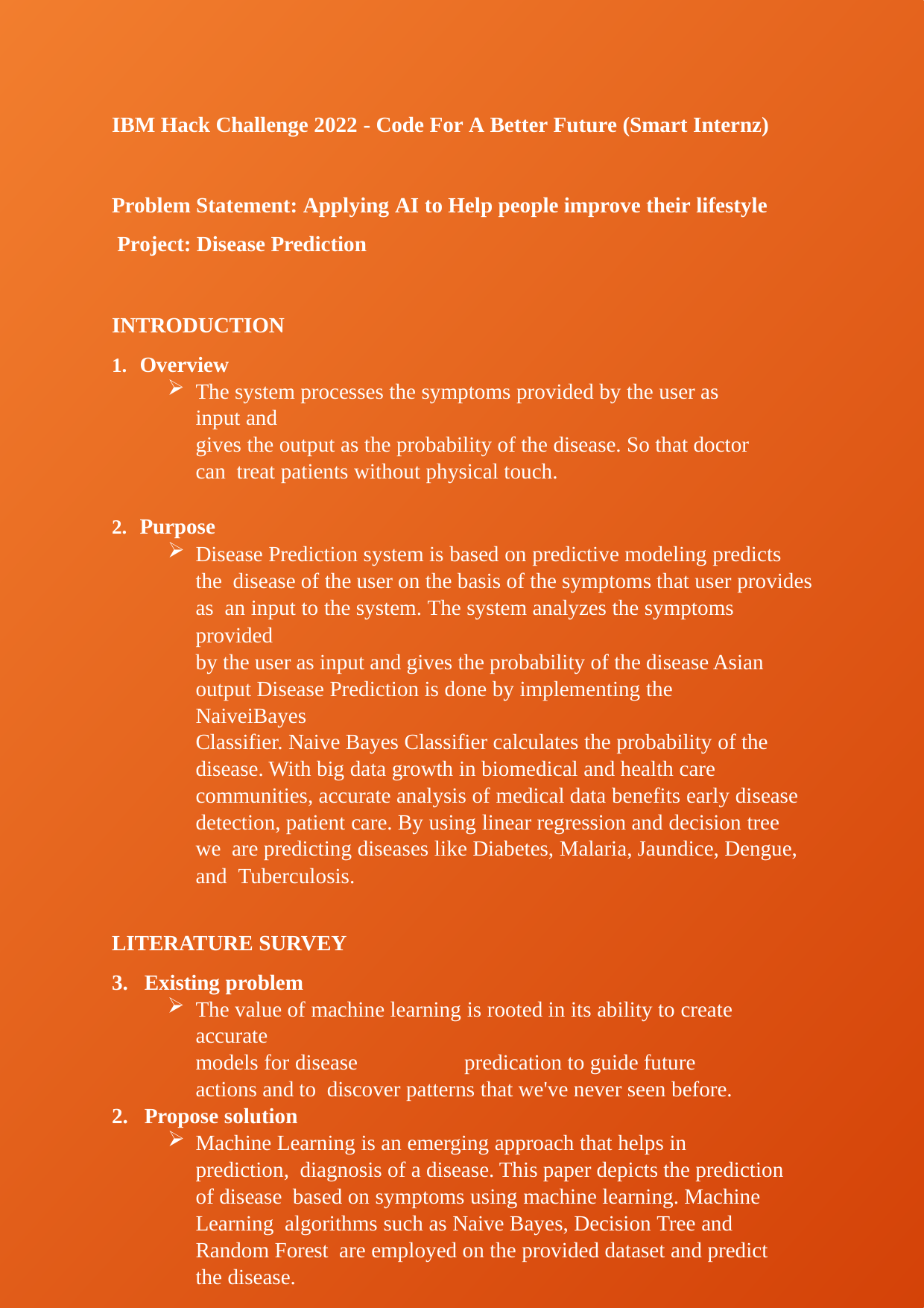

IBM Hack Challenge 2022 - Code For A Better Future (Smart Internz)

Problem Statement: Applying AI to Help people improve their lifestyle  Project: Disease Prediction

INTRODUCTION
Overview
The system processes the symptoms provided by the user as input and
gives the output as the probability of the disease. So that doctor can  treat patients without physical touch.

Purpose
Disease Prediction system is based on predictive modeling predicts the  disease of the user on the basis of the symptoms that user provides as  an input to the system. The system analyzes the symptoms provided
by the user as input and gives the probability of the disease Asian  output Disease Prediction is done by implementing the NaiveiBayes
Classifier. Naive Bayes Classifier calculates the probability of the
disease. With big data growth in biomedical and health care  communities, accurate analysis of medical data benefits early disease  detection, patient care. By using linear regression and decision tree we  are predicting diseases like Diabetes, Malaria, Jaundice, Dengue, and  Tuberculosis.

LITERATURE SURVEY
Existing problem
The value of machine learning is rooted in its ability to create accurate
models for disease	predication to guide future actions and to  discover patterns that we've never seen before.
Propose solution
Machine Learning is an emerging approach that helps in prediction,  diagnosis of a disease. This paper depicts the prediction of disease  based on symptoms using machine learning. Machine Learning  algorithms such as Naive Bayes, Decision Tree and Random Forest  are employed on the provided dataset and predict the disease.